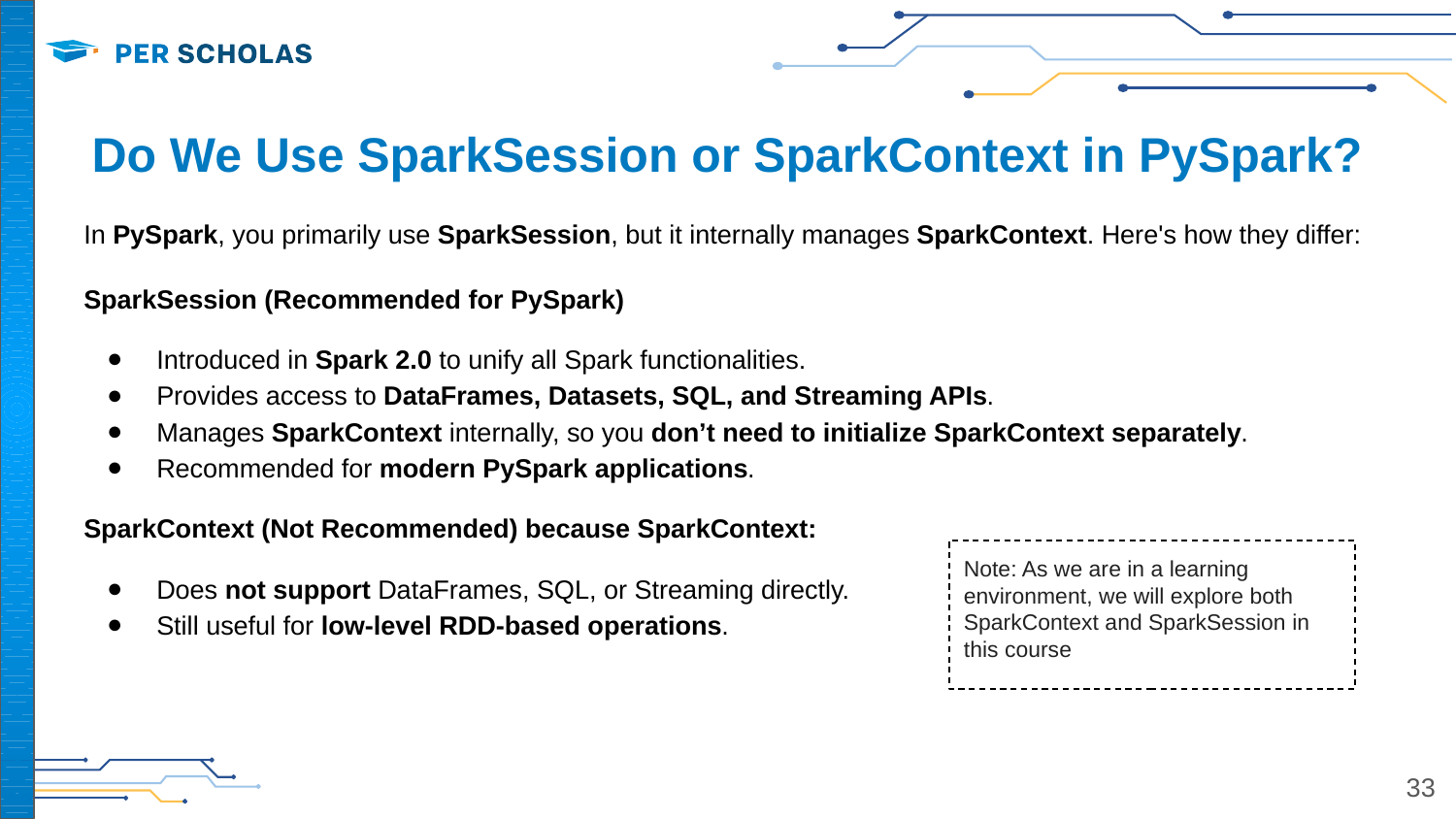

# Do We Use SparkSession or SparkContext in PySpark?
In PySpark, you primarily use SparkSession, but it internally manages SparkContext. Here's how they differ:
SparkSession (Recommended for PySpark)
Introduced in Spark 2.0 to unify all Spark functionalities.
Provides access to DataFrames, Datasets, SQL, and Streaming APIs.
Manages SparkContext internally, so you don’t need to initialize SparkContext separately.
Recommended for modern PySpark applications.
SparkContext (Not Recommended) because SparkContext:
Does not support DataFrames, SQL, or Streaming directly.
Still useful for low-level RDD-based operations.
Note: As we are in a learning environment, we will explore both SparkContext and SparkSession in this course
33